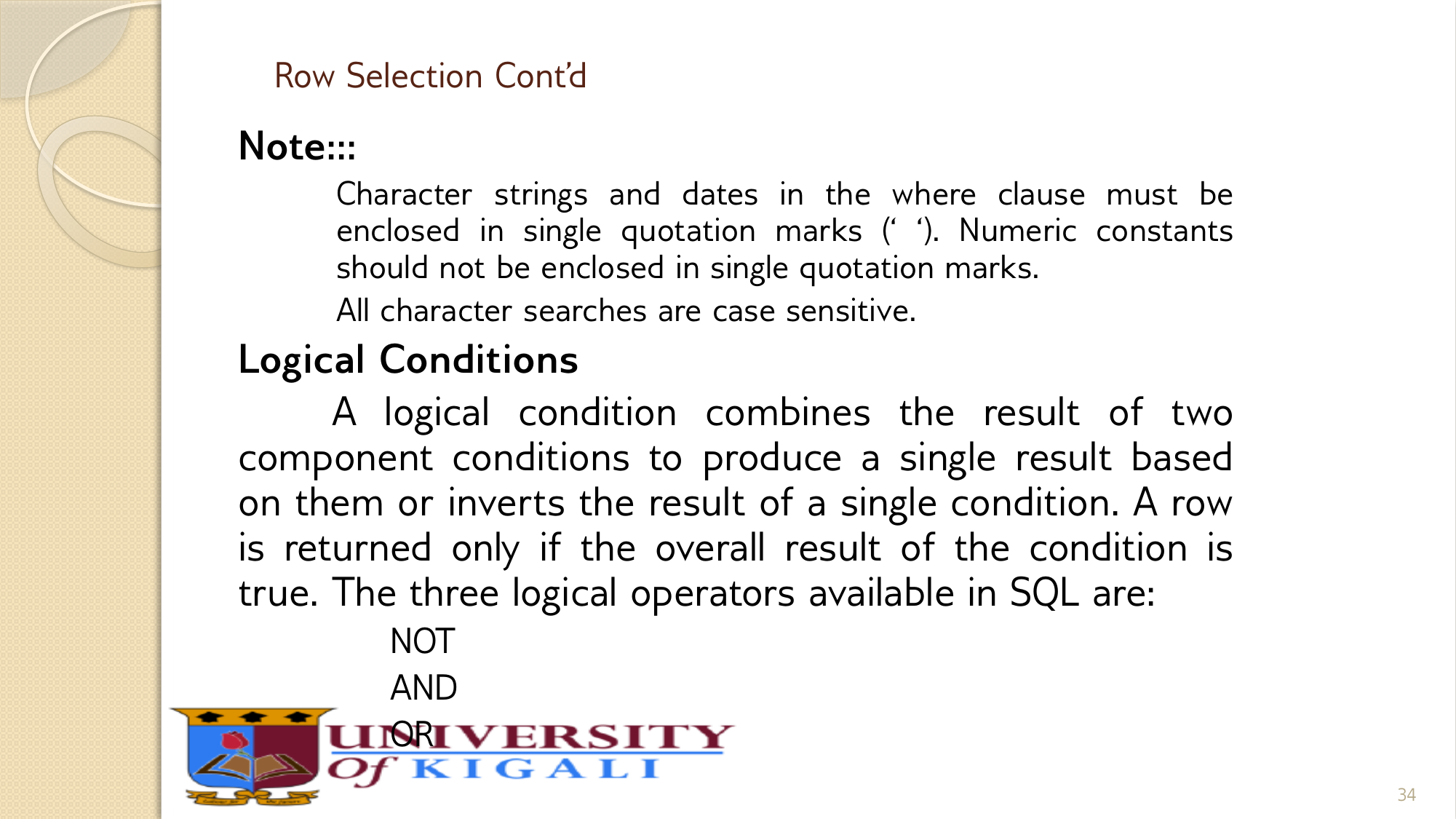

# Row Selection Cont’d
Note:::
Character strings and dates in the where clause must be enclosed in single quotation marks (‘ ‘). Numeric constants should not be enclosed in single quotation marks.
All character searches are case sensitive.
Logical Conditions
	A logical condition combines the result of two component conditions to produce a single result based on them or inverts the result of a single condition. A row is returned only if the overall result of the condition is true. The three logical operators available in SQL are:
NOT
AND
OR

34